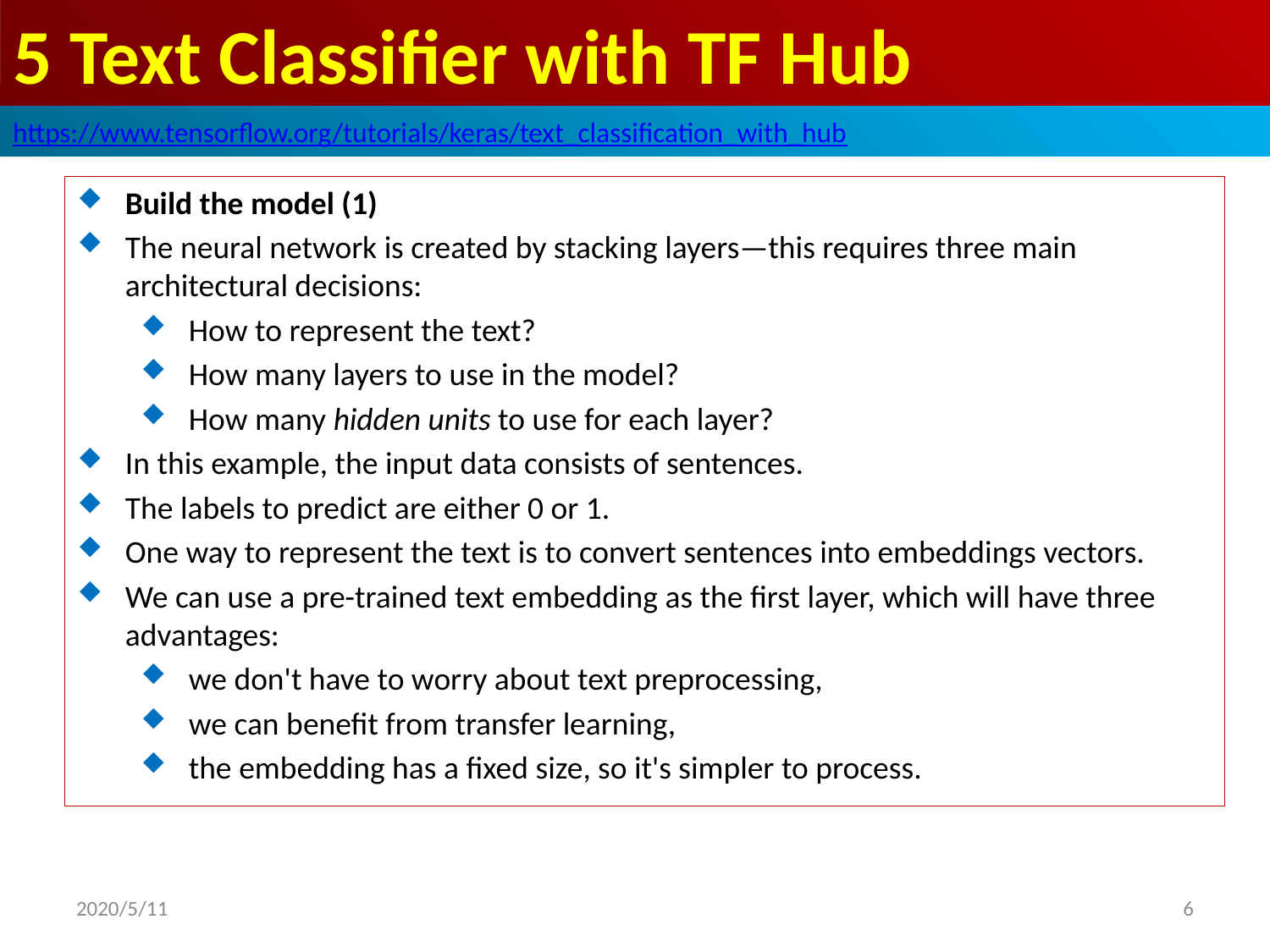

# 5 Text Classifier with TF Hub
https://www.tensorflow.org/tutorials/keras/text_classification_with_hub
Build the model (1)
The neural network is created by stacking layers—this requires three main architectural decisions:
How to represent the text?
How many layers to use in the model?
How many hidden units to use for each layer?
In this example, the input data consists of sentences.
The labels to predict are either 0 or 1.
One way to represent the text is to convert sentences into embeddings vectors.
We can use a pre-trained text embedding as the first layer, which will have three advantages:
we don't have to worry about text preprocessing,
we can benefit from transfer learning,
the embedding has a fixed size, so it's simpler to process.
2020/5/11
6